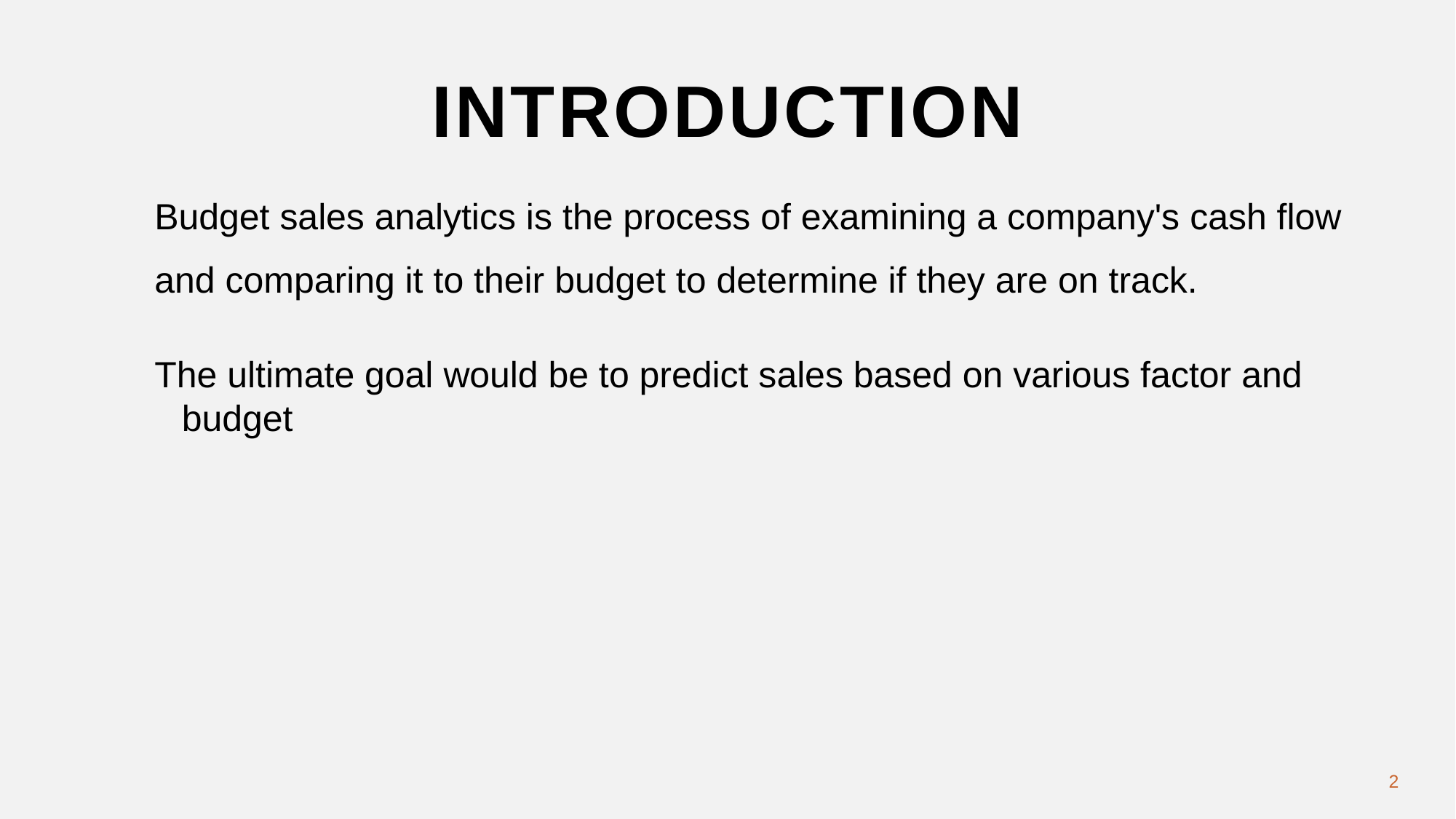

# Introduction
Budget sales analytics is the process of examining a company's cash flow
and comparing it to their budget to determine if they are on track.
The ultimate goal would be to predict sales based on various factor and budget
2